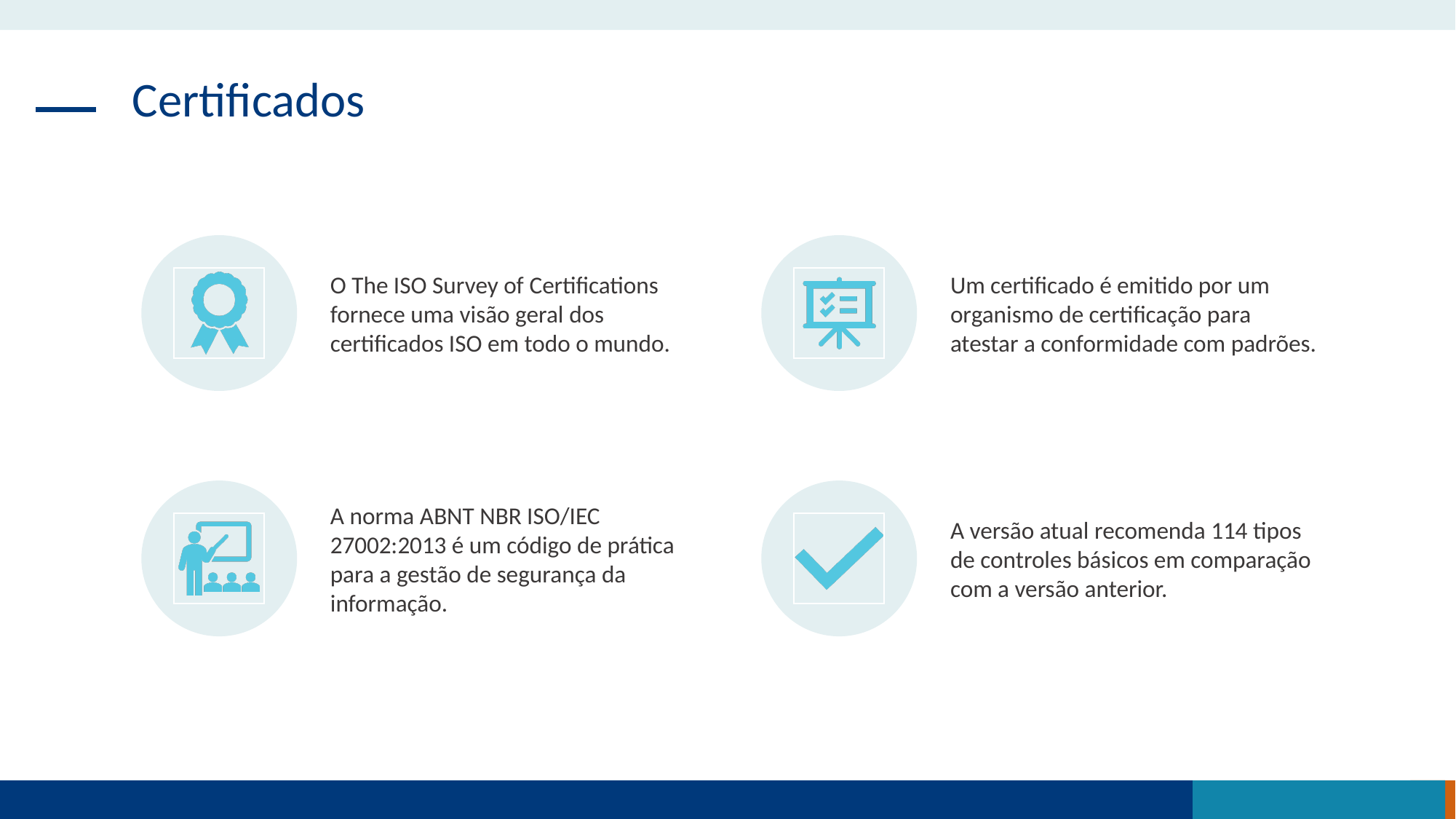

Certificados

O The ISO Survey of Certifications fornece uma visão geral dos certificados ISO em todo o mundo.
Um certificado é emitido por um organismo de certificação para atestar a conformidade com padrões.
A norma ABNT NBR ISO/IEC 27002:2013 é um código de prática para a gestão de segurança da informação.
A versão atual recomenda 114 tipos de controles básicos em comparação com a versão anterior.